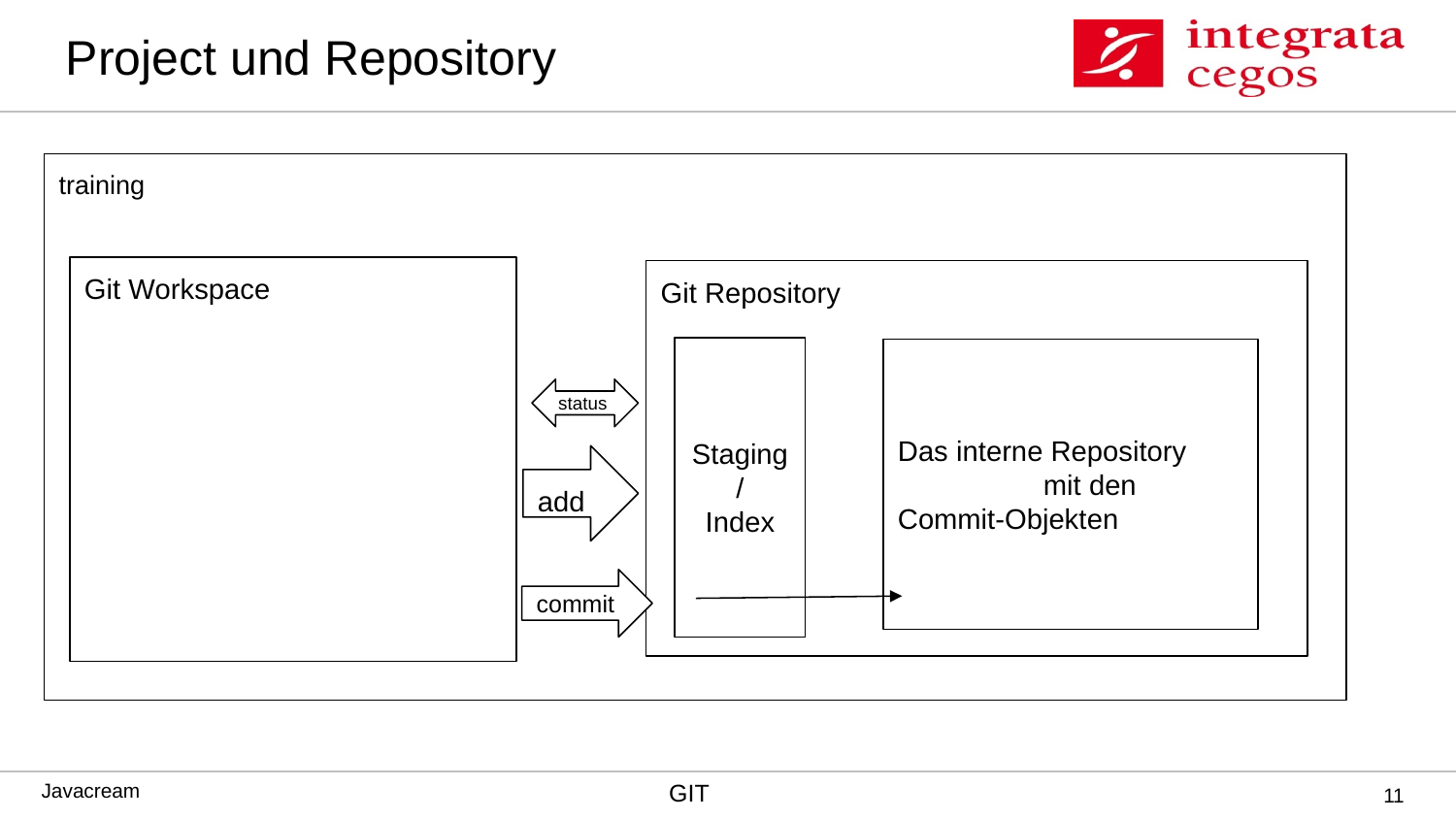

# Project und Repository
training
Git Workspace
Git Repository
Staging
/
Index
Das interne Repository
	mit den Commit-Objekten
status
add
commit
11